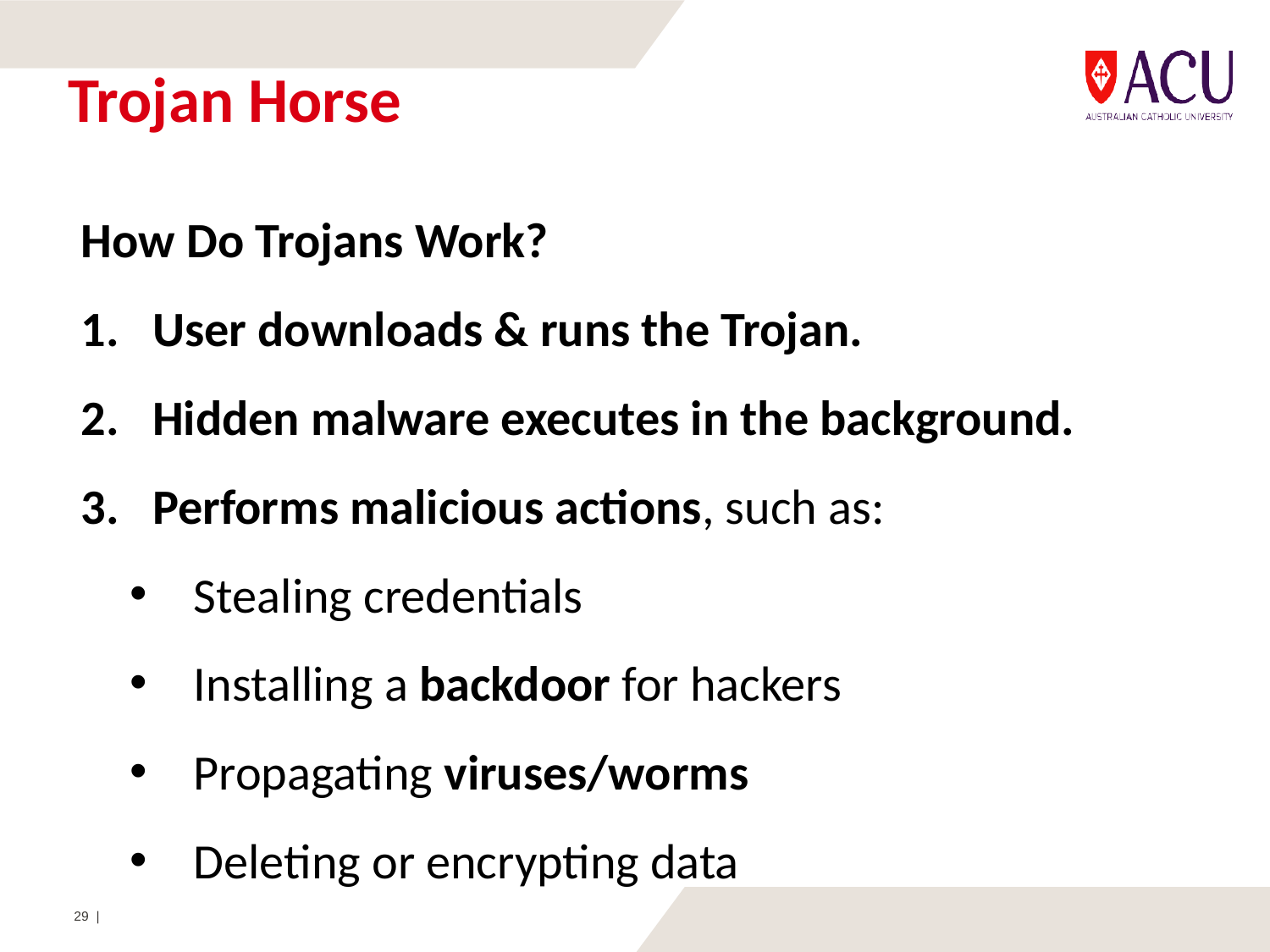

# Trojan Horse
How Do Trojans Work?
User downloads & runs the Trojan.
Hidden malware executes in the background.
Performs malicious actions, such as:
Stealing credentials
Installing a backdoor for hackers
Propagating viruses/worms
Deleting or encrypting data
29 |